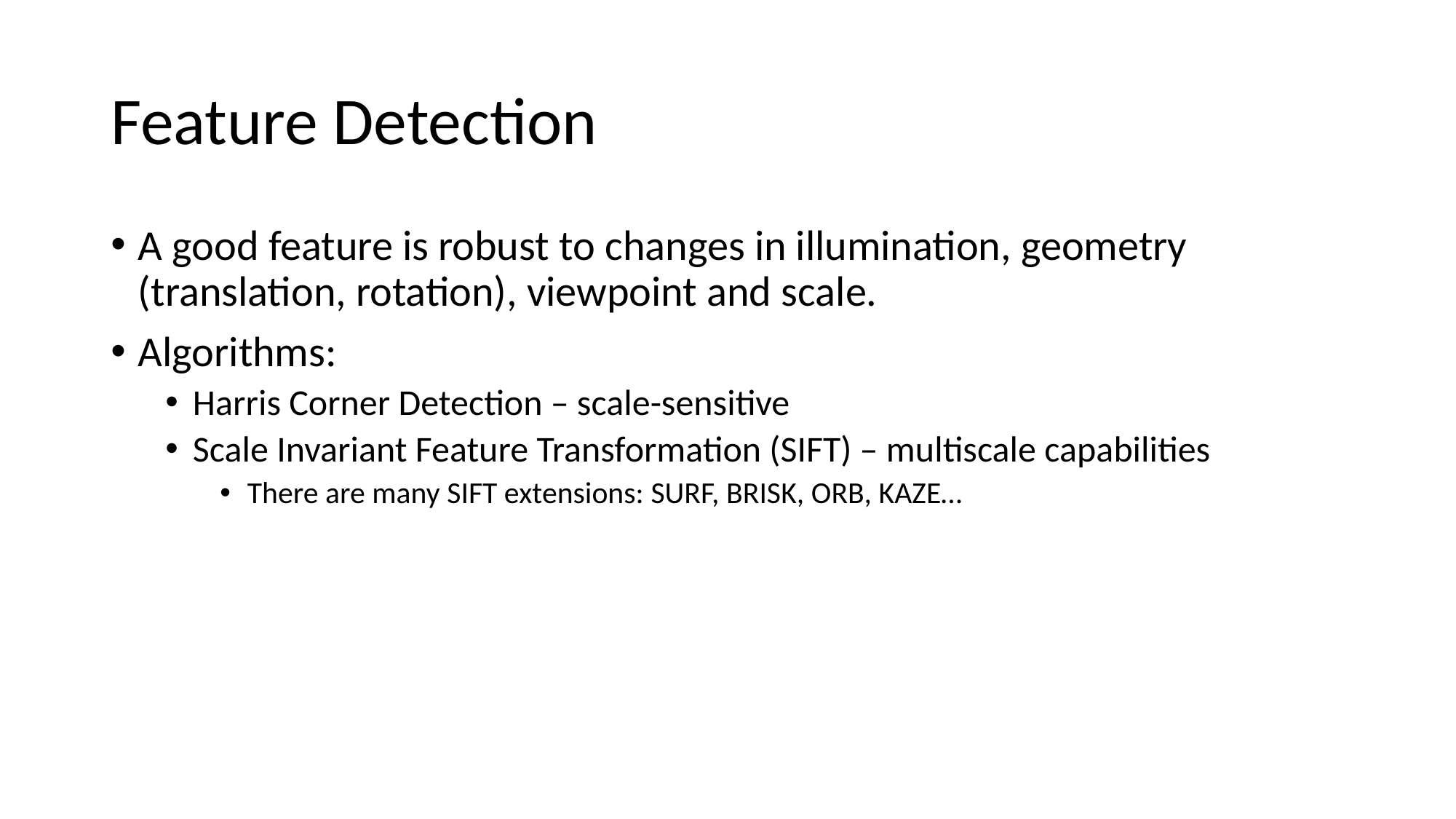

# Feature Detection
A good feature is robust to changes in illumination, geometry (translation, rotation), viewpoint and scale.
Algorithms:
Harris Corner Detection – scale-sensitive
Scale Invariant Feature Transformation (SIFT) – multiscale capabilities
There are many SIFT extensions: SURF, BRISK, ORB, KAZE…